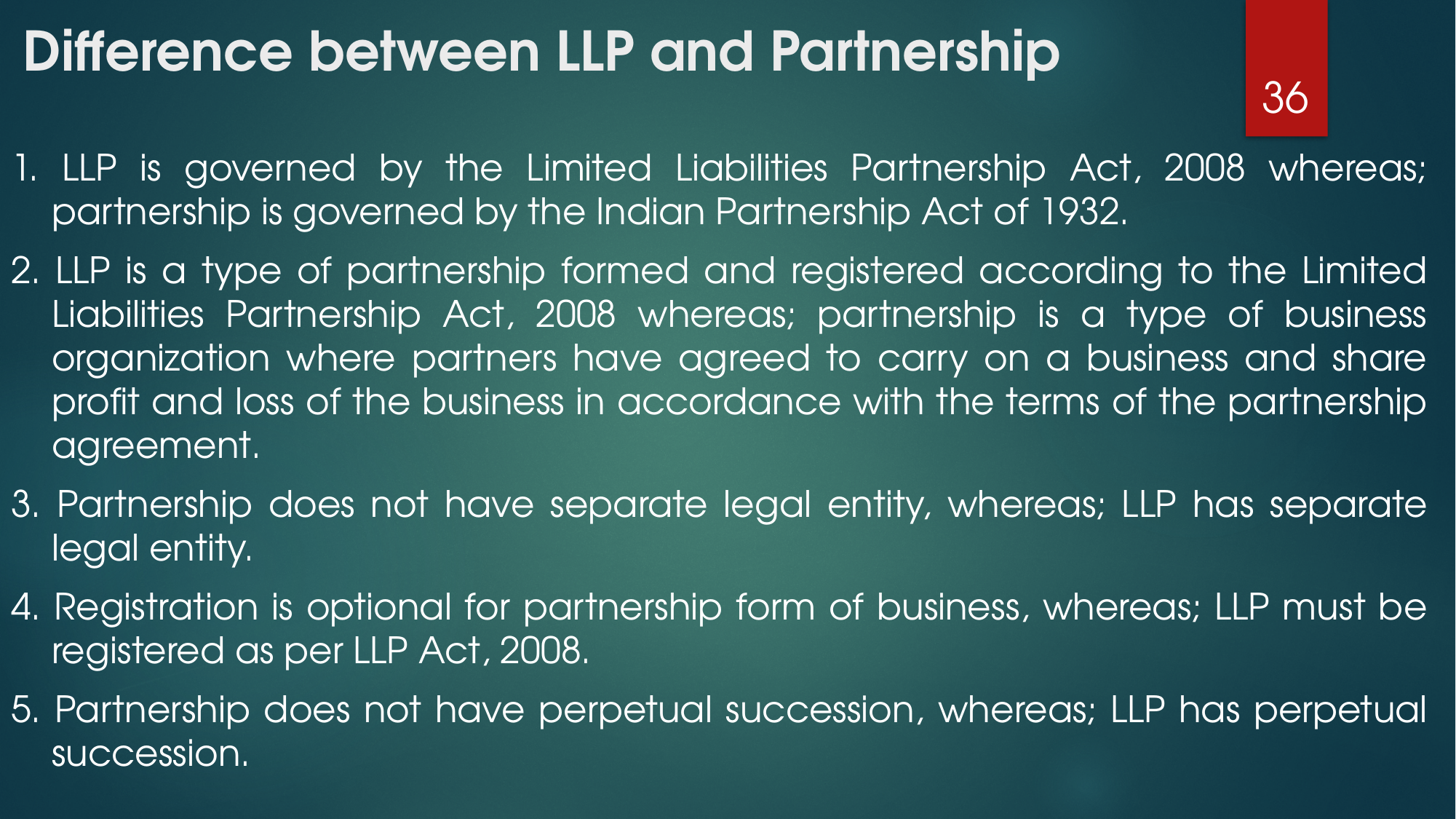

# Difference between LLP and Partnership
36

1. LLP is governed by the Limited Liabilities Partnership Act, 2008 whereas; partnership is governed by the Indian Partnership Act of 1932.
2. LLP is a type of partnership formed and registered according to the Limited Liabilities Partnership Act, 2008 whereas; partnership is a type of business organization where partners have agreed to carry on a business and share profit and loss of the business in accordance with the terms of the partnership agreement.
3. Partnership does not have separate legal entity, whereas; LLP has separate legal entity.
4. Registration is optional for partnership form of business, whereas; LLP must be registered as per LLP Act, 2008.
5. Partnership does not have perpetual succession, whereas; LLP has perpetual succession.